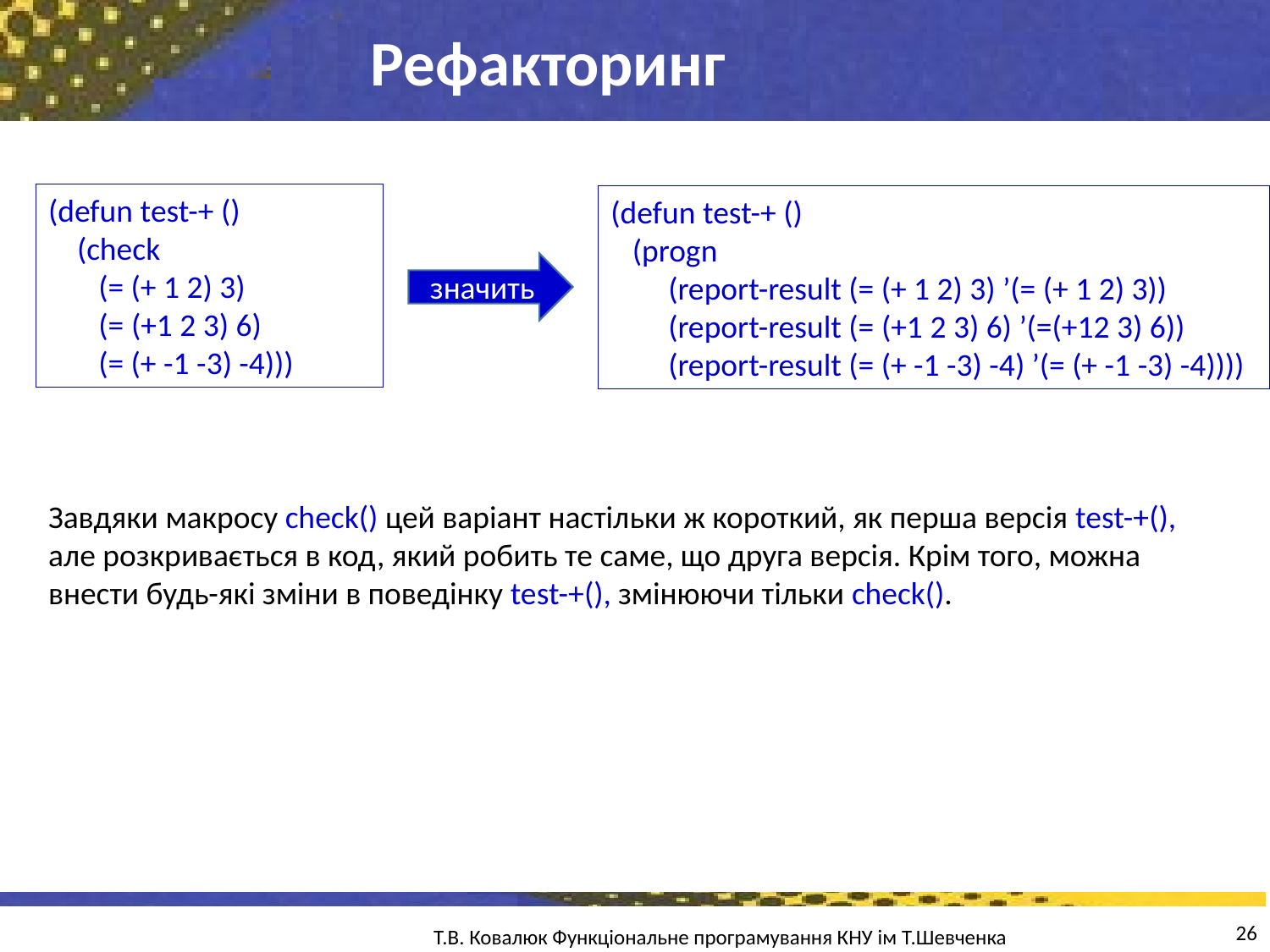

Рефакторинг
(defun test-+ ()
    (check
       (= (+ 1 2) 3)
       (= (+1 2 3) 6)
       (= (+ -1 -3) -4)))
(defun test-+ ()
   (progn
        (report-result (= (+ 1 2) 3) ’(= (+ 1 2) 3))
        (report-result (= (+1 2 3) 6) ’(=(+12 3) 6))
        (report-result (= (+ -1 -3) -4) ’(= (+ -1 -3) -4))))
значить
Завдяки макросу check() цей варіант настільки ж короткий, як перша версія test-+(), але розкривається в код, який робить те саме, що друга версія. Крім того, можна внести будь-які зміни в поведінку test-+(), змінюючи тільки check().
26